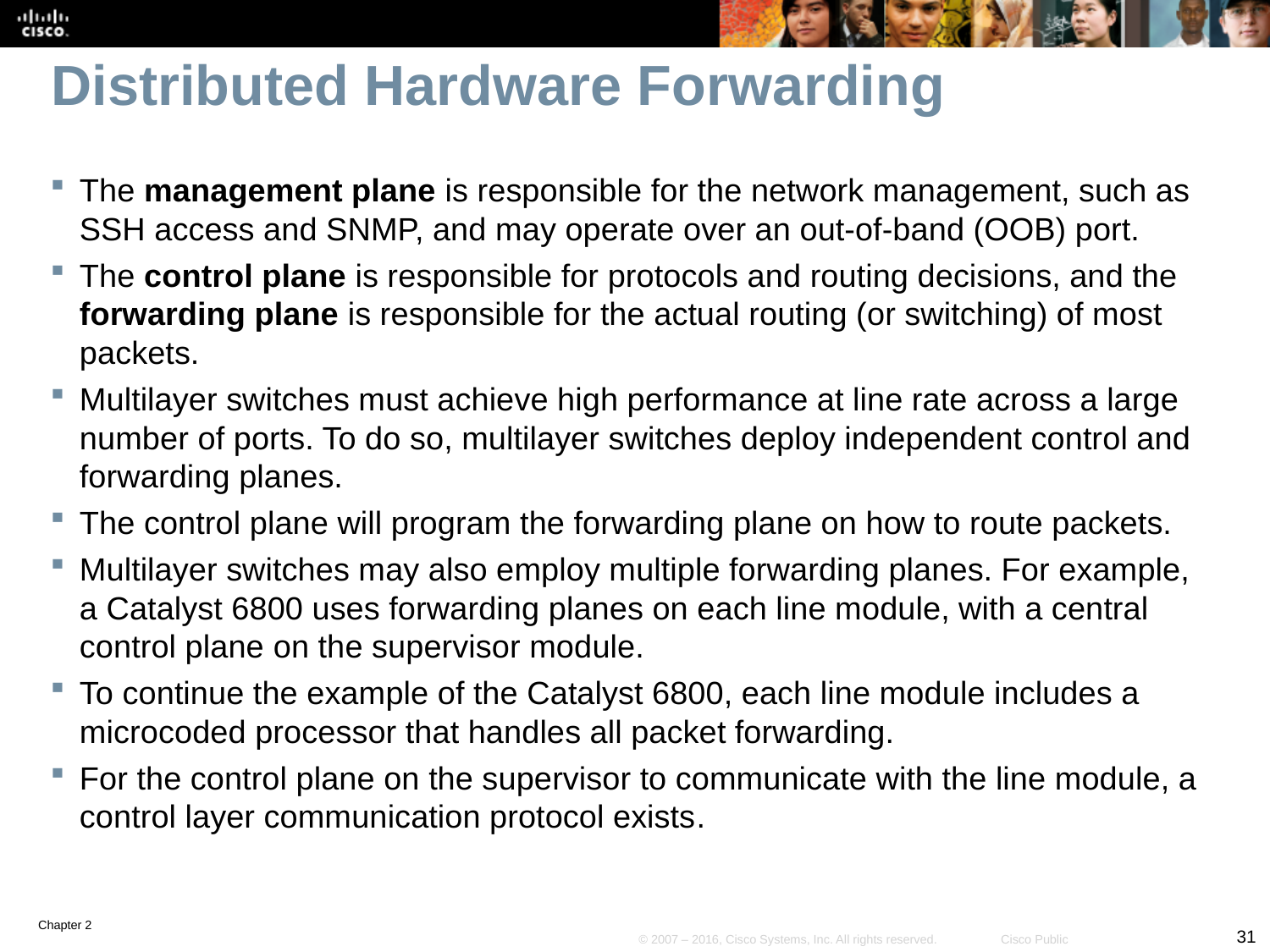

# Distributed Hardware Forwarding
The management plane is responsible for the network management, such as SSH access and SNMP, and may operate over an out-of-band (OOB) port.
The control plane is responsible for protocols and routing decisions, and the forwarding plane is responsible for the actual routing (or switching) of most packets.
Multilayer switches must achieve high performance at line rate across a large number of ports. To do so, multilayer switches deploy independent control and forwarding planes.
The control plane will program the forwarding plane on how to route packets.
Multilayer switches may also employ multiple forwarding planes. For example, a Catalyst 6800 uses forwarding planes on each line module, with a central control plane on the supervisor module.
To continue the example of the Catalyst 6800, each line module includes a microcoded processor that handles all packet forwarding.
For the control plane on the supervisor to communicate with the line module, a control layer communication protocol exists.